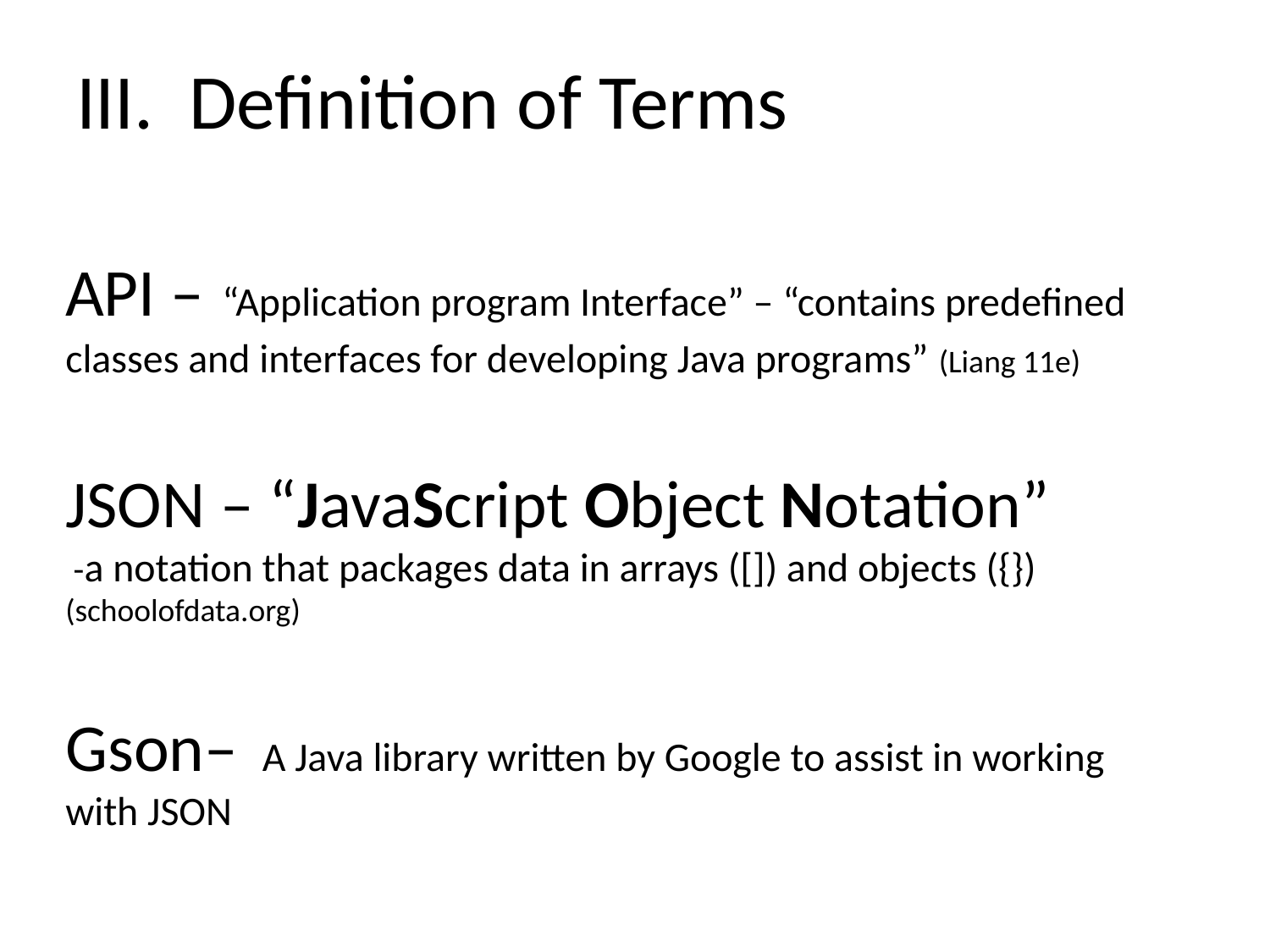

# III.  Definition of Terms
API – “Application program Interface” – “contains predefined classes and interfaces for developing Java programs” (Liang 11e)

JSON – “JavaScript Object Notation”
 -a notation that packages data in arrays ([]) and objects ({}) (schoolofdata.org)

Gson–  A Java library written by Google to assist in working with JSON